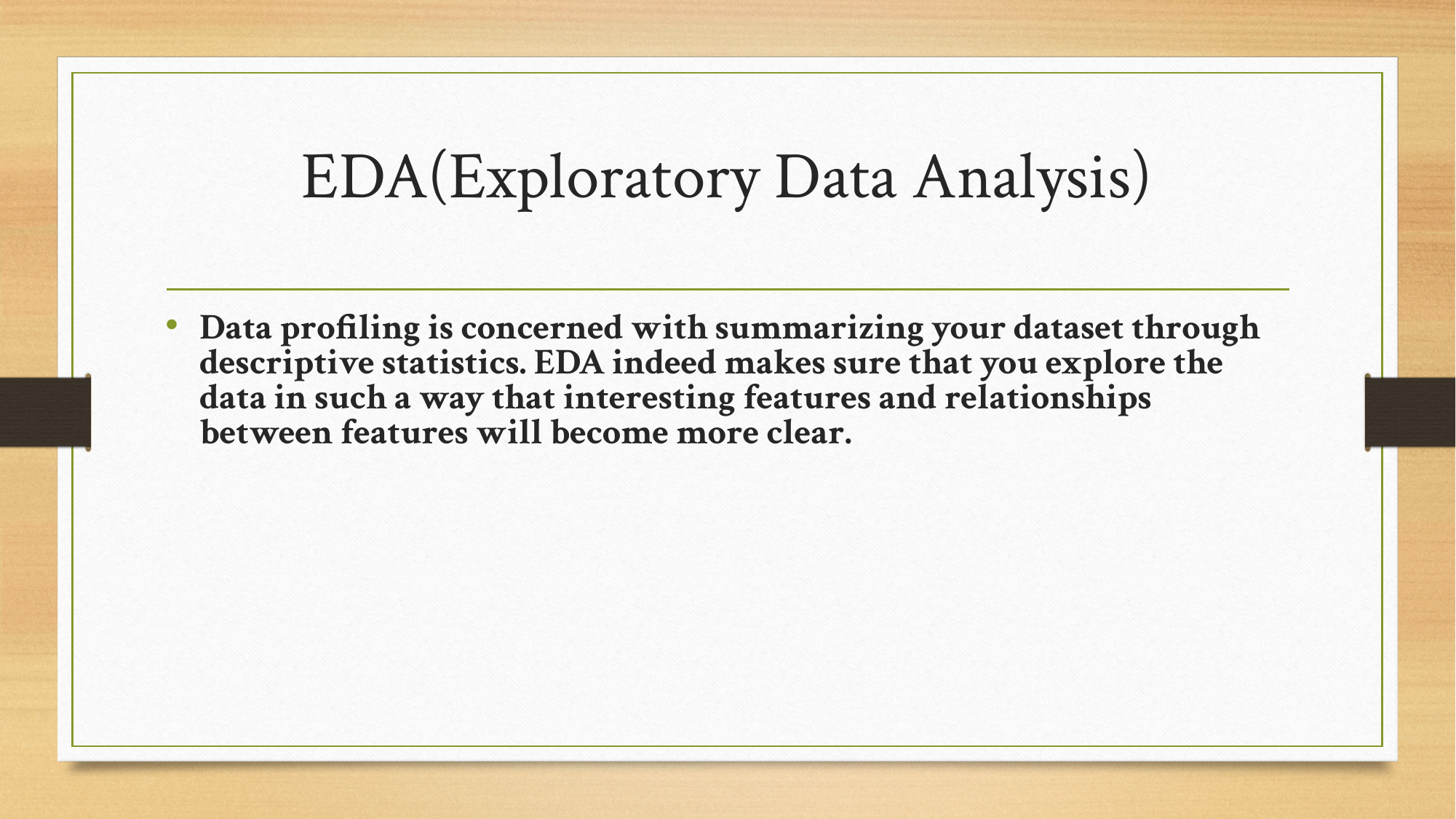

# EDA(Exploratory Data Analysis)
Data profiling is concerned with summarizing your dataset through descriptive statistics. EDA indeed makes sure that you explore the data in such a way that interesting features and relationships between features will become more clear.